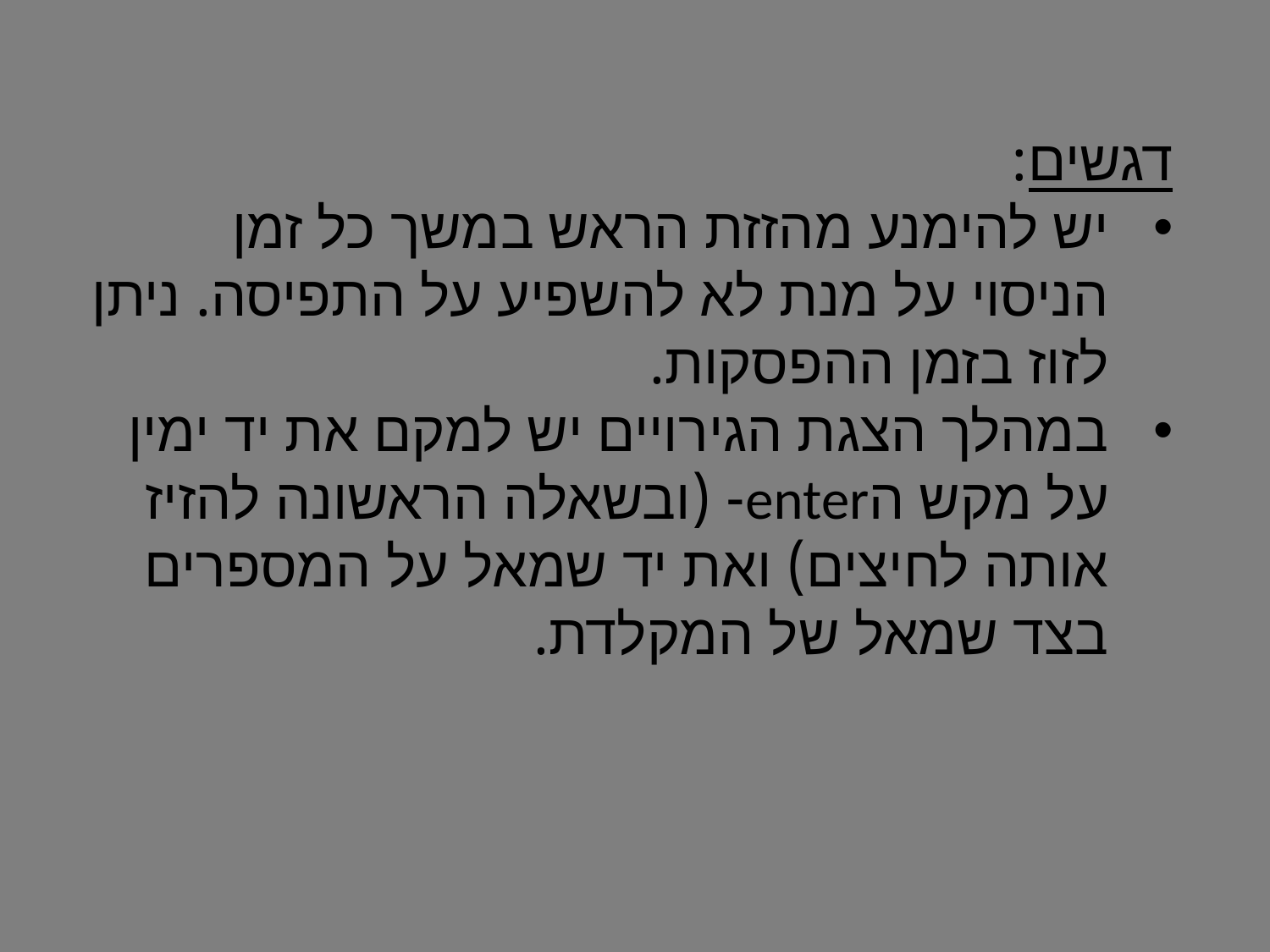

דגשים:
יש להימנע מהזזת הראש במשך כל זמן הניסוי על מנת לא להשפיע על התפיסה. ניתן לזוז בזמן ההפסקות.
במהלך הצגת הגירויים יש למקם את יד ימין על מקש הenter- (ובשאלה הראשונה להזיז אותה לחיצים) ואת יד שמאל על המספרים בצד שמאל של המקלדת.